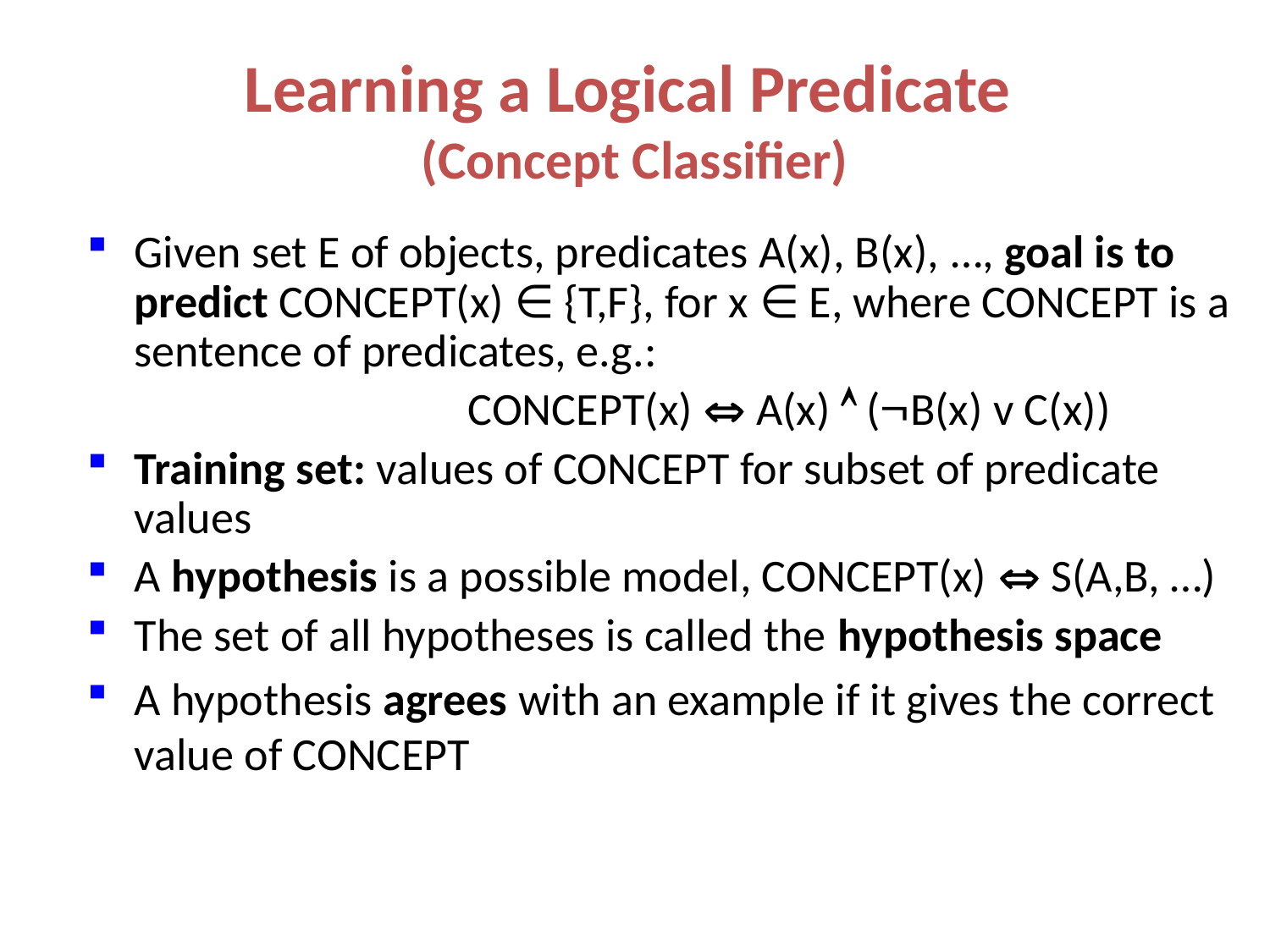

# Learning a Logical Predicate (Concept Classifier)
Given set E of objects, predicates A(x), B(x), …, goal is to predict CONCEPT(x) ∈ {T,F}, for x ∈ E, where CONCEPT is a sentence of predicates, e.g.:
			CONCEPT(x) ⇔ A(x) ∧ (¬B(x) v C(x))
Training set: values of CONCEPT for subset of predicate values
A hypothesis is a possible model, CONCEPT(x) ⇔ S(A,B, …)
The set of all hypotheses is called the hypothesis space
A hypothesis agrees with an example if it gives the correct value of CONCEPT